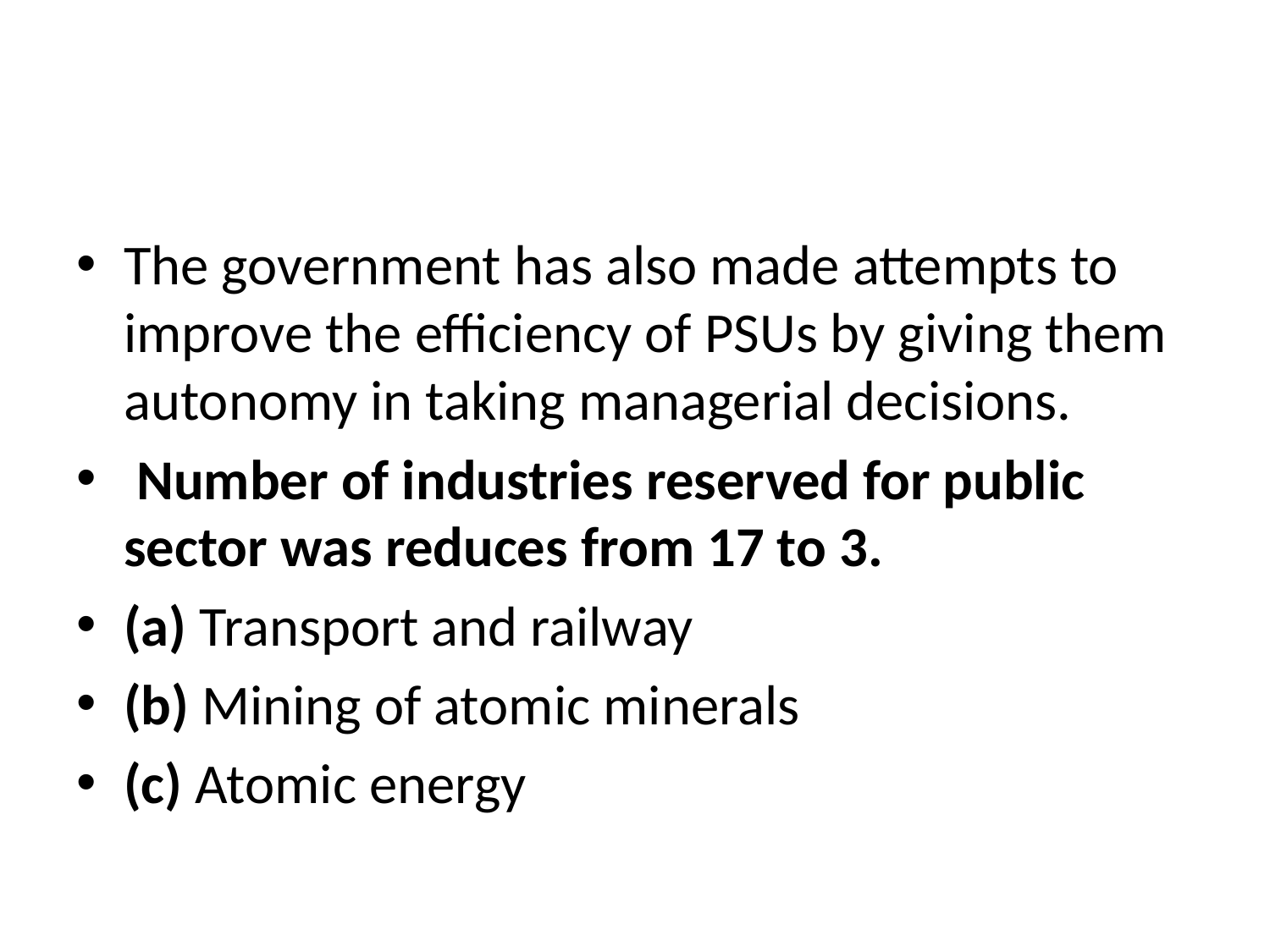

#
The government has also made attempts to improve the efficiency of PSUs by giving them autonomy in taking managerial decisions.
 Number of industries reserved for public sector was reduces from 17 to 3.
(a) Transport and railway
(b) Mining of atomic minerals
(c) Atomic energy